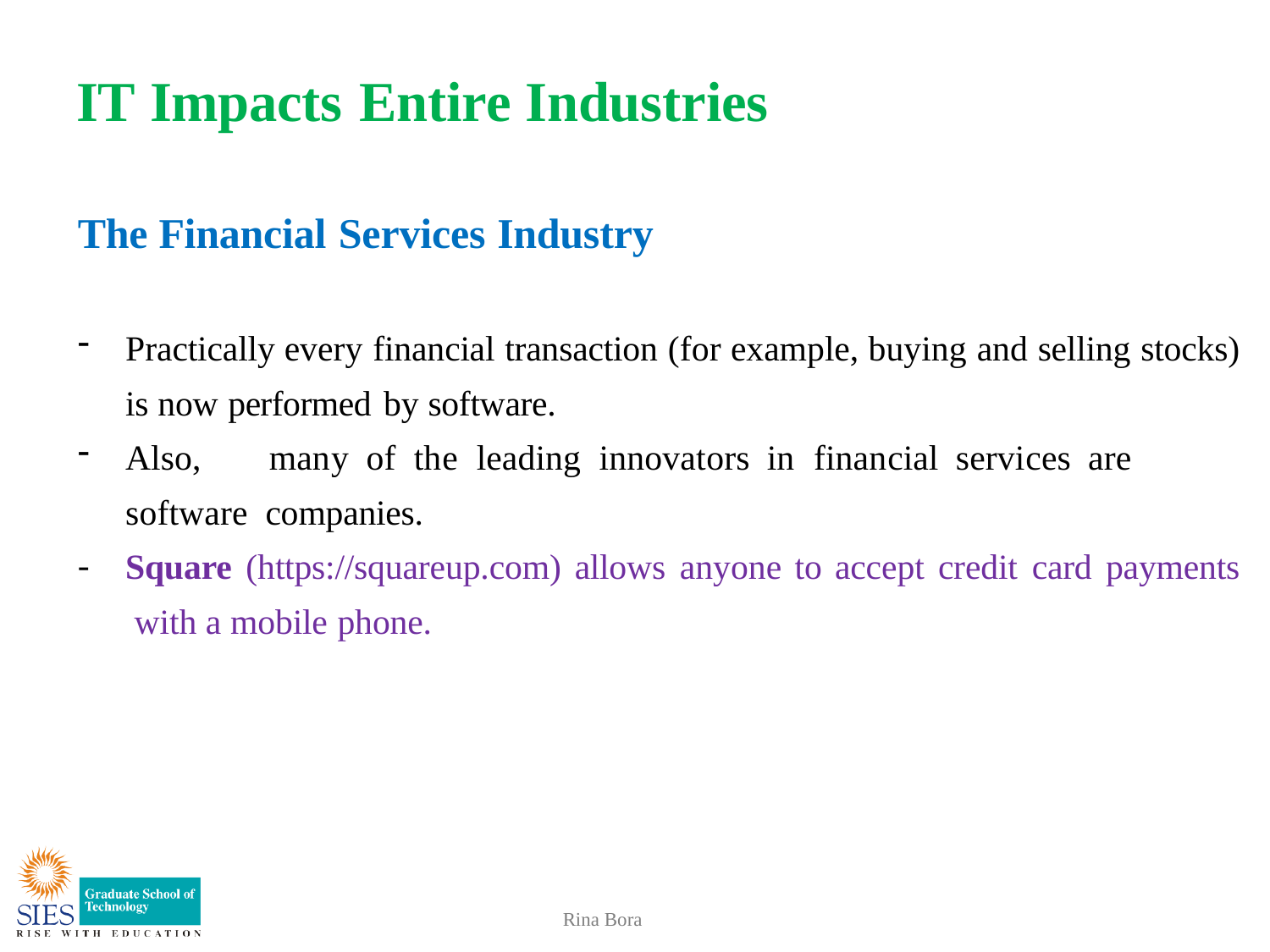

# IT Impacts Entire Industries
The Financial Services Industry

Practically every financial transaction (for example, buying and selling stocks)
is now performed by software.
Also,	many	of	the	leading	innovators	in	financial	services	are	software  companies.
Square (https://squareup.com) allows anyone to accept credit card payments  with a mobile phone.